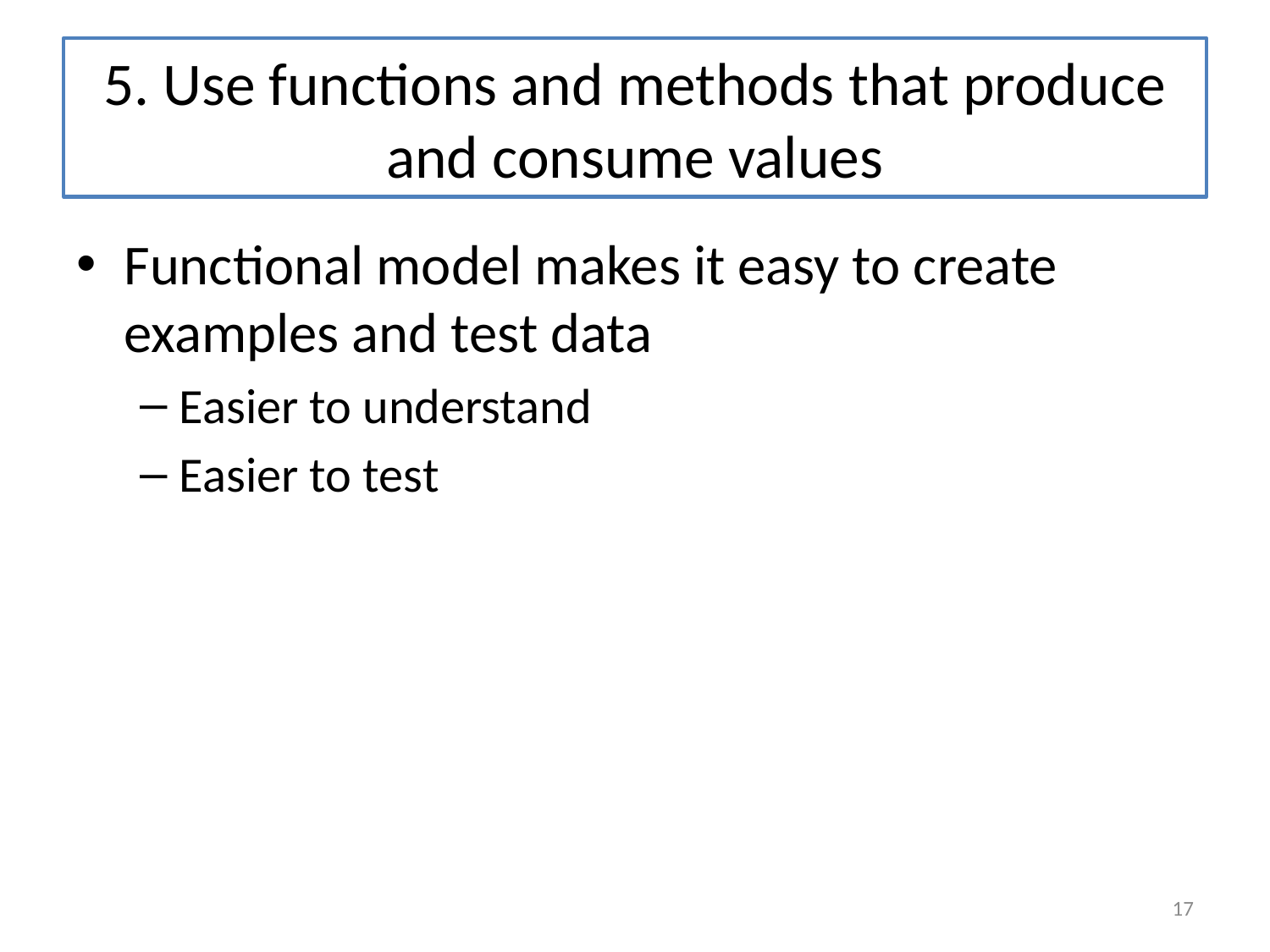

# 5. Use functions and methods that produce and consume values
Functional model makes it easy to create examples and test data
Easier to understand
Easier to test
17